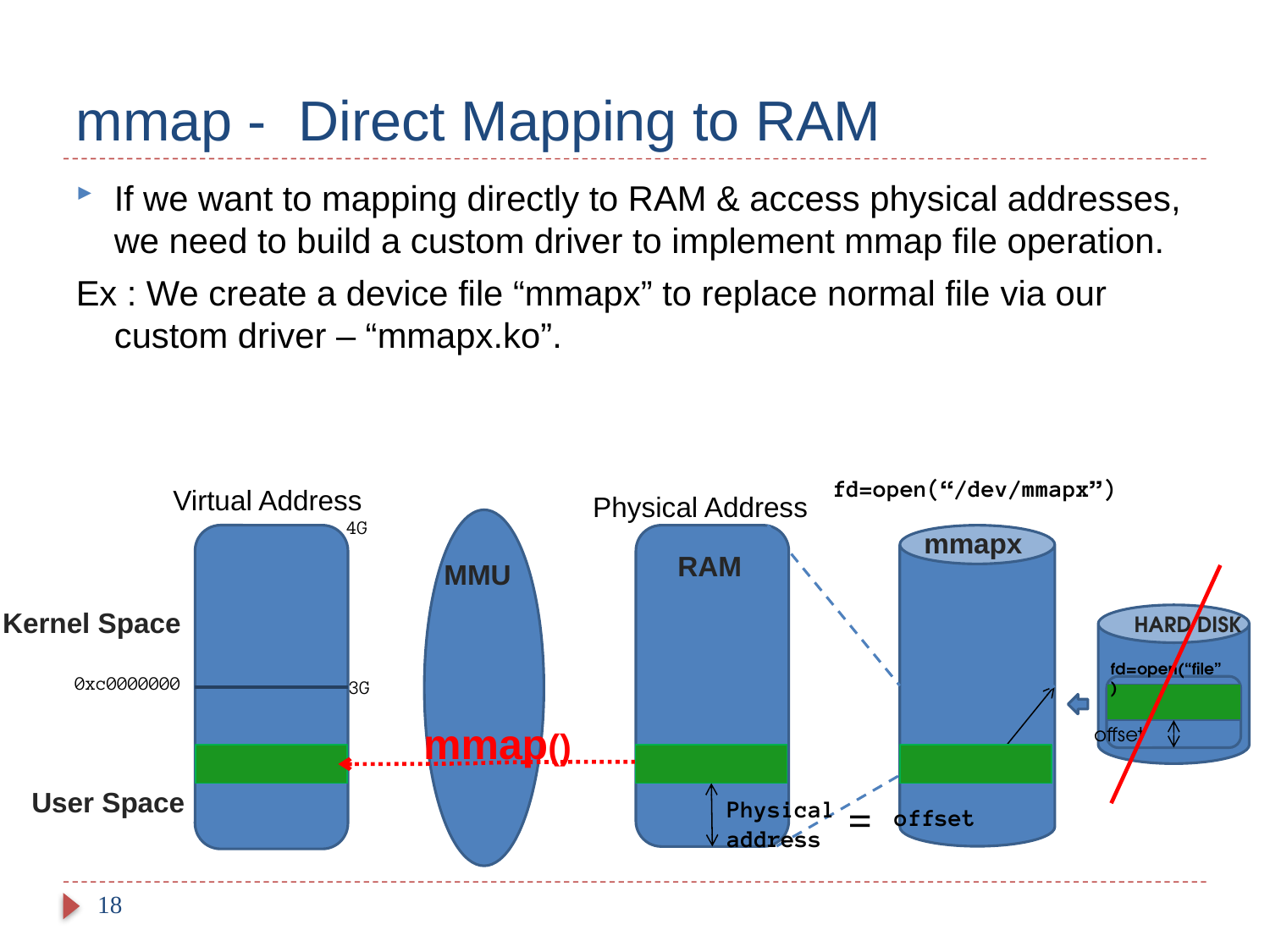

# mmap -  Direct Mapping to RAM
If we want to mapping directly to RAM & access physical addresses, we need to build a custom driver to implement mmap file operation.
Ex : We create a device file “mmapx” to replace normal file via our custom driver – “mmapx.ko”.
fd=open(“/dev/mmapx”)
Virtual Address
Physical Address
4G

mmapx

RAM
MMU
Kernel Space
0xc0000000
3G
mmap()

User Space
Physical address
=
offset

HARD DISK
fd=open(“file”)

offset

18